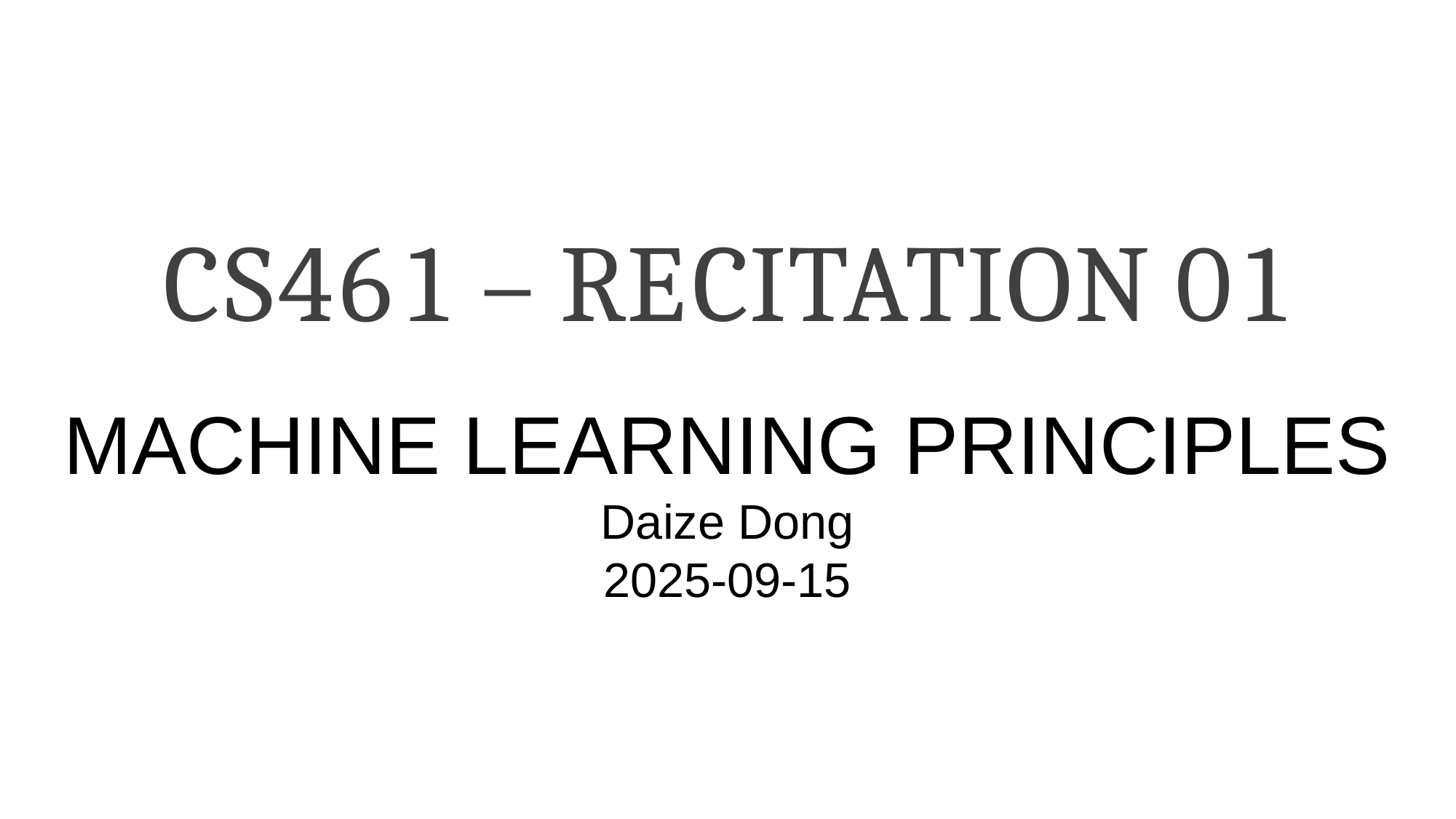

CS461 – RECITATION 01
Machine Learning Principles
Daize Dong
2025-09-15